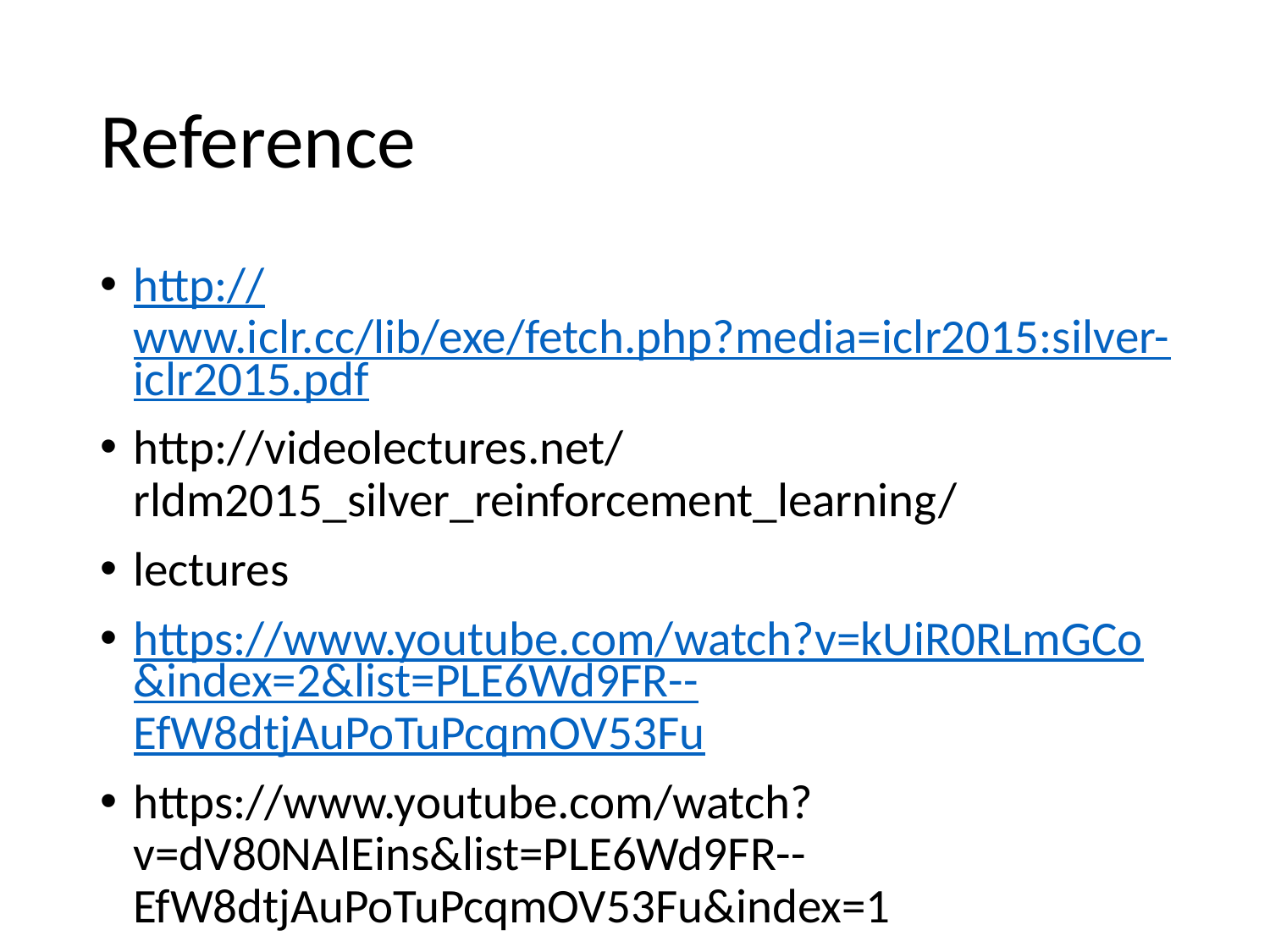

# Reference
http://www.iclr.cc/lib/exe/fetch.php?media=iclr2015:silver-iclr2015.pdf
http://videolectures.net/rldm2015_silver_reinforcement_learning/
lectures
https://www.youtube.com/watch?v=kUiR0RLmGCo&index=2&list=PLE6Wd9FR--EfW8dtjAuPoTuPcqmOV53Fu
https://www.youtube.com/watch?v=dV80NAlEins&list=PLE6Wd9FR--EfW8dtjAuPoTuPcqmOV53Fu&index=1